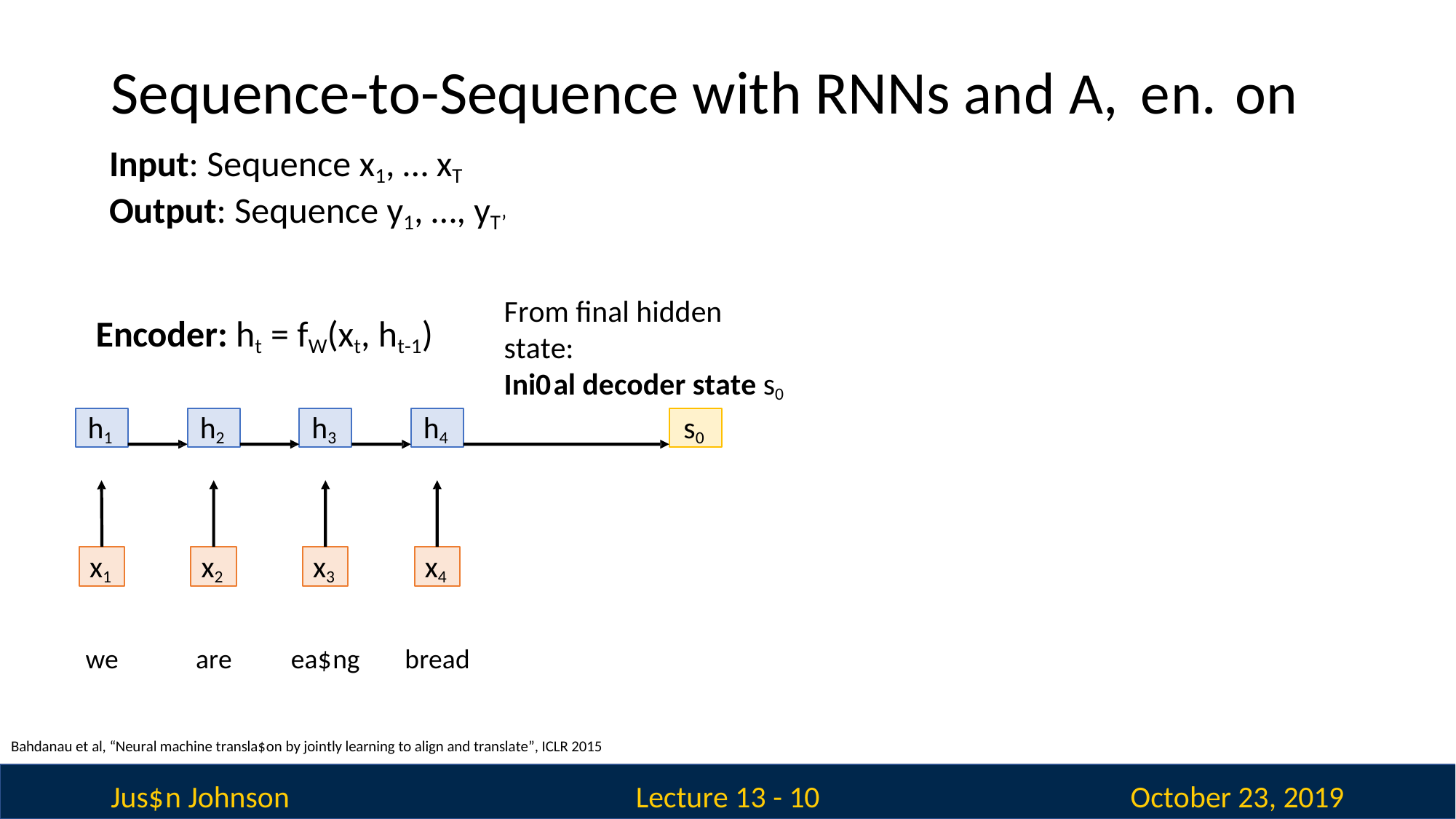

# Sequence-to-Sequence with RNNs and A,en.on
Input: Sequence x1, … xT Output: Sequence y1, …, yT’
From ﬁnal hidden state:
Ini0al decoder state s0
Encoder: ht = fW(xt, ht-1)
s0
h4
h3
h1
h2

x4
x1
x2
x3
we
are
ea$ng
bread
Bahdanau et al, “Neural machine transla$on by jointly learning to align and translate”, ICLR 2015
Jus$n Johnson
October 23, 2019
Lecture 13 - 10